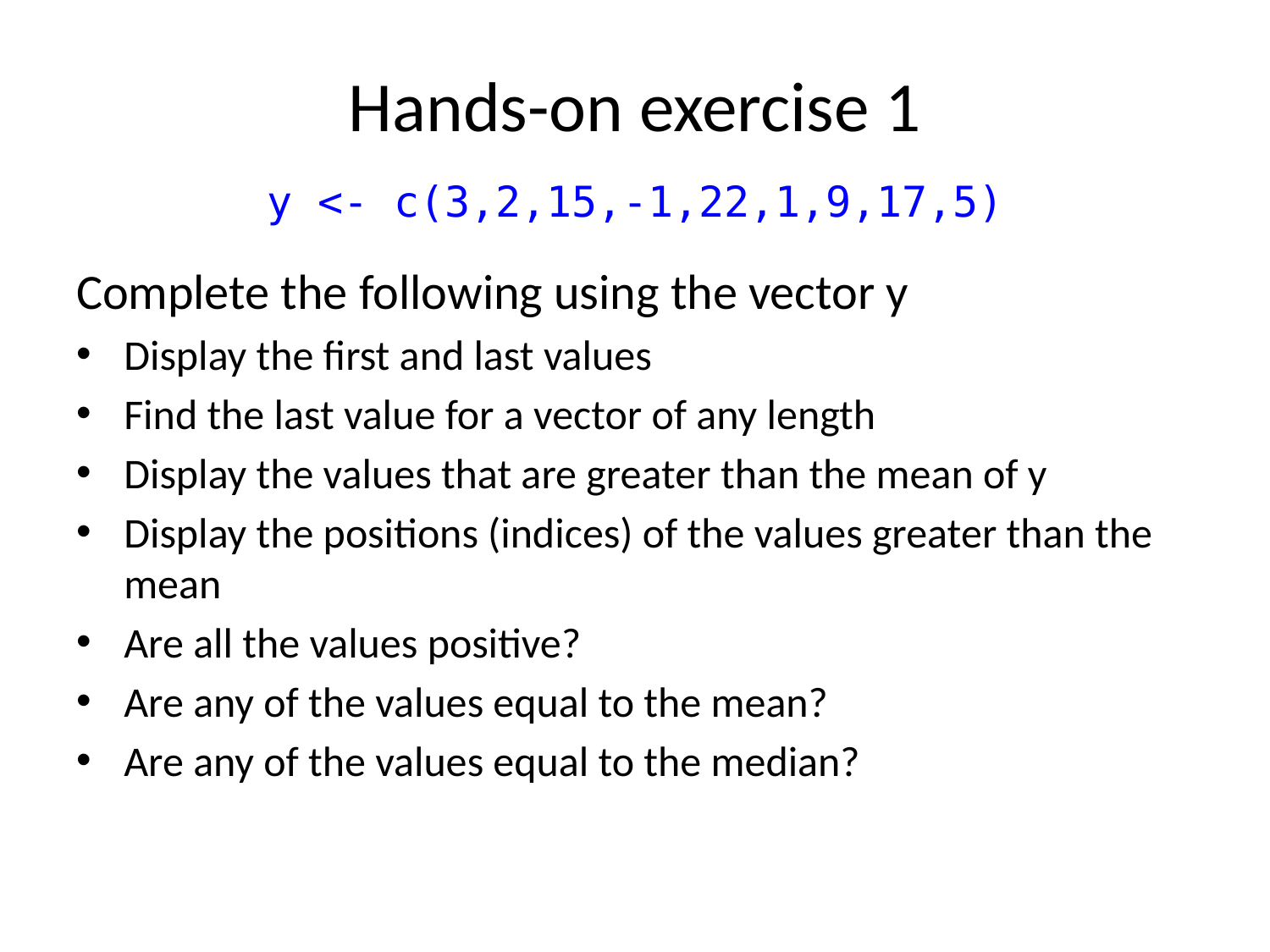

# Hands-on exercise 1
y <- c(3,2,15,-1,22,1,9,17,5)
Complete the following using the vector y
Display the first and last values
Find the last value for a vector of any length
Display the values that are greater than the mean of y
Display the positions (indices) of the values greater than the mean
Are all the values positive?
Are any of the values equal to the mean?
Are any of the values equal to the median?